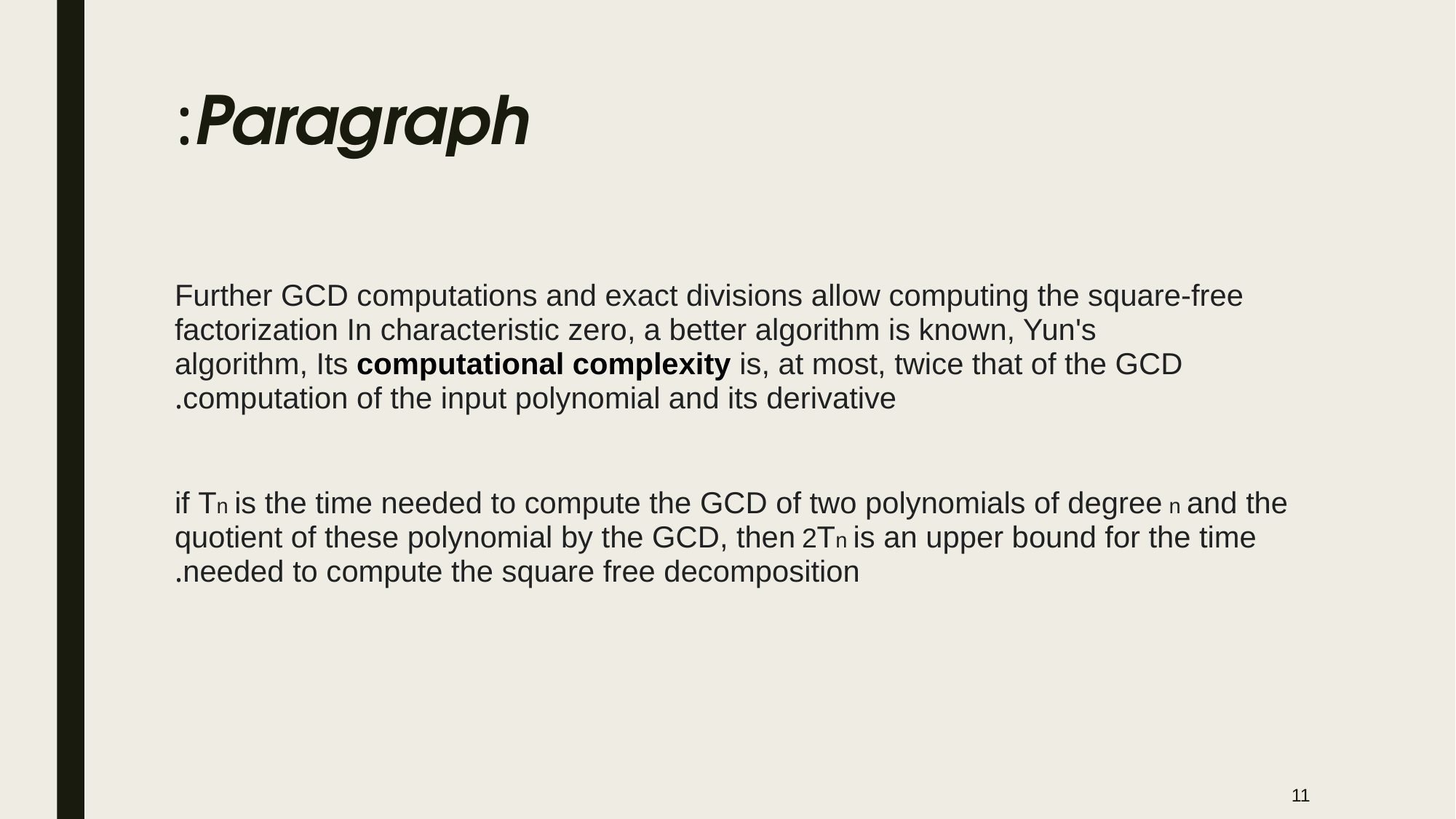

# Paragraph:
Further GCD computations and exact divisions allow computing the square-free factorization In characteristic zero, a better algorithm is known, Yun's algorithm, Its computational complexity is, at most, twice that of the GCD computation of the input polynomial and its derivative.

 if Tn is the time needed to compute the GCD of two polynomials of degree n and the quotient of these polynomial by the GCD, then 2Tn is an upper bound for the time needed to compute the square free decomposition.
11